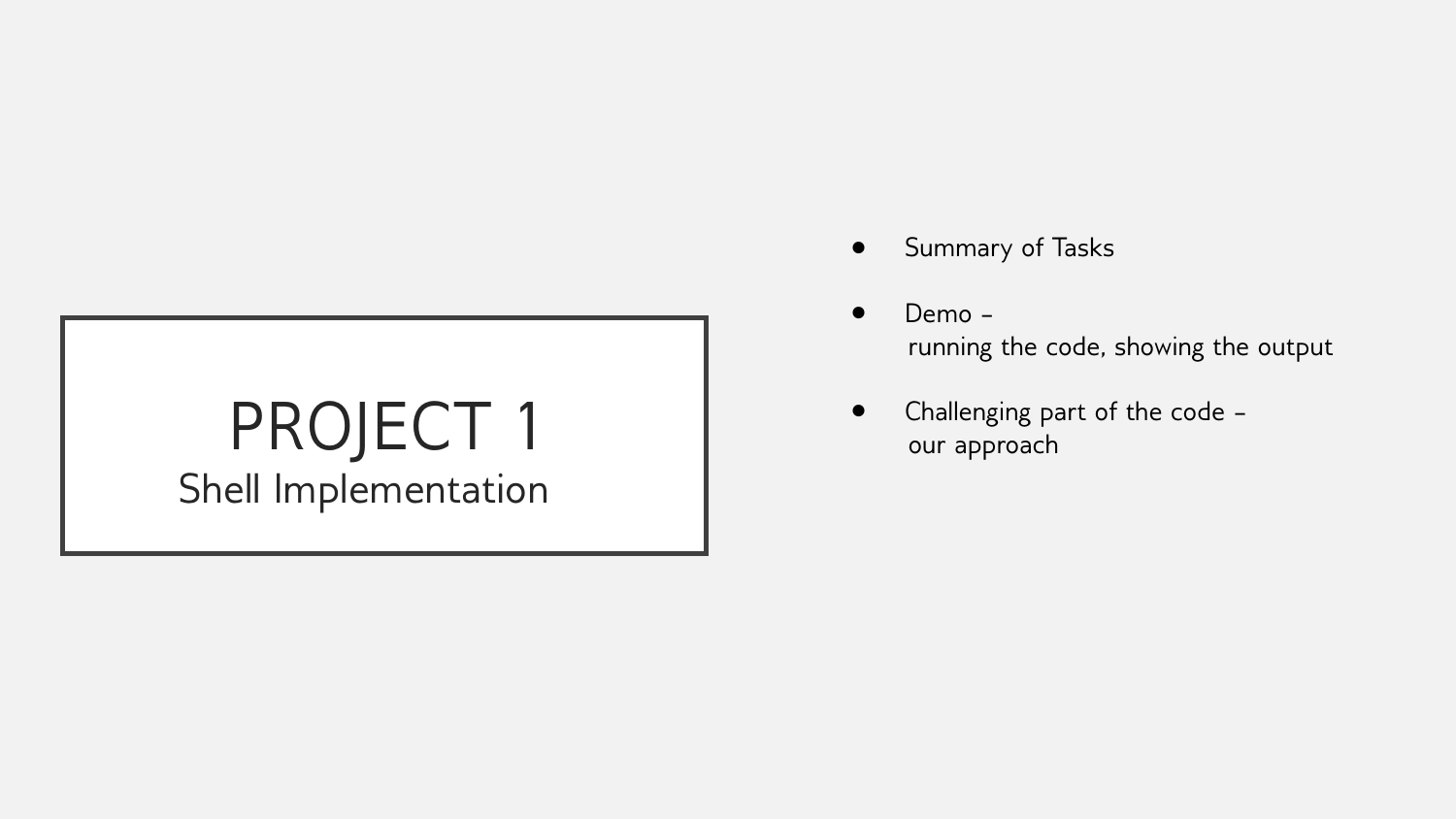

Summary of Tasks

Demo –
       running the code, showing the output

Challenging part of the code –
       our approach

# Project 1

Shell Implementation